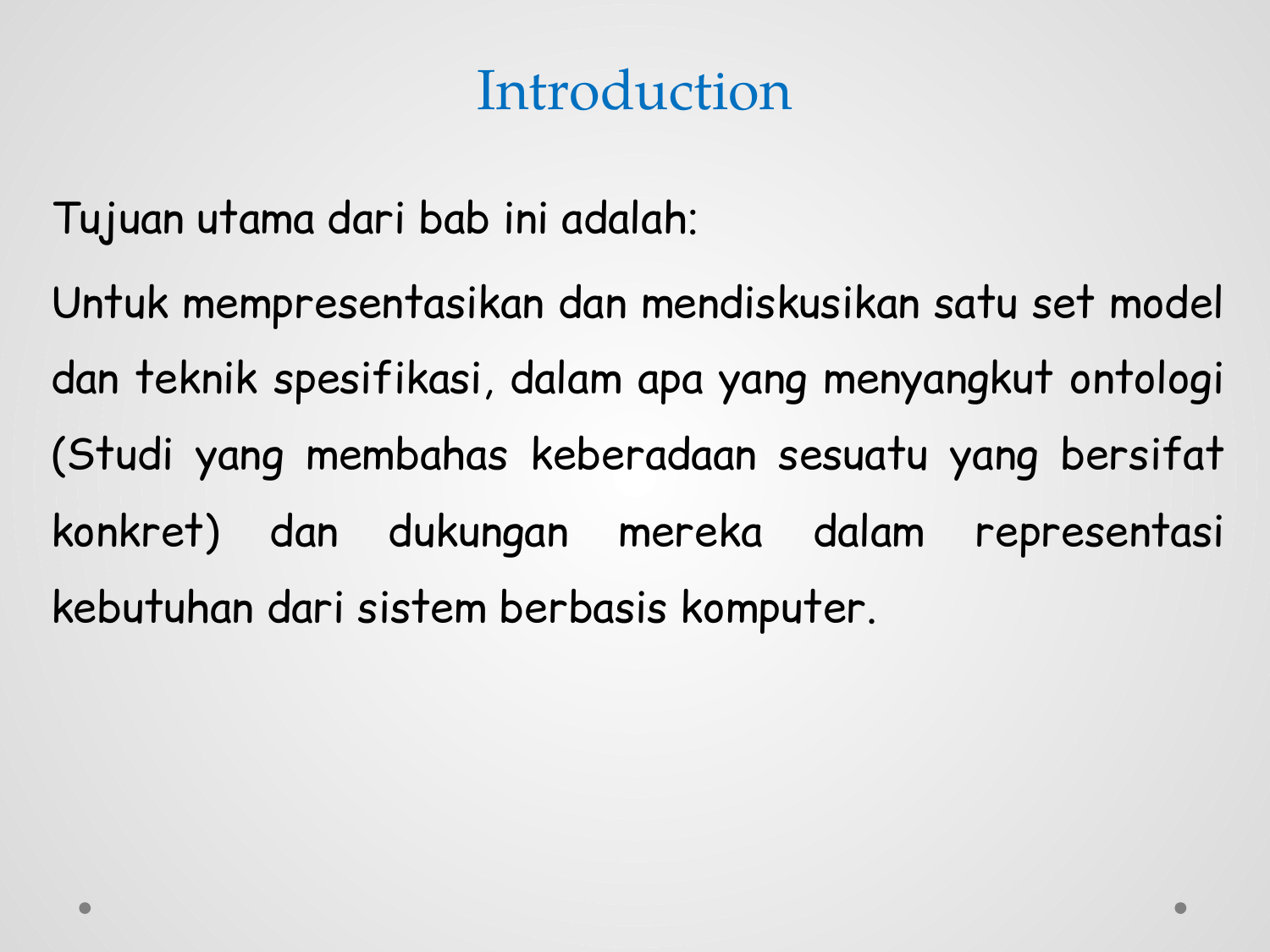

# Introduction
Tujuan utama dari bab ini adalah:
Untuk mempresentasikan dan mendiskusikan satu set model dan teknik spesifikasi, dalam apa yang menyangkut ontologi (Studi yang membahas keberadaan sesuatu yang bersifat konkret) dan dukungan mereka dalam representasi kebutuhan dari sistem berbasis komputer.